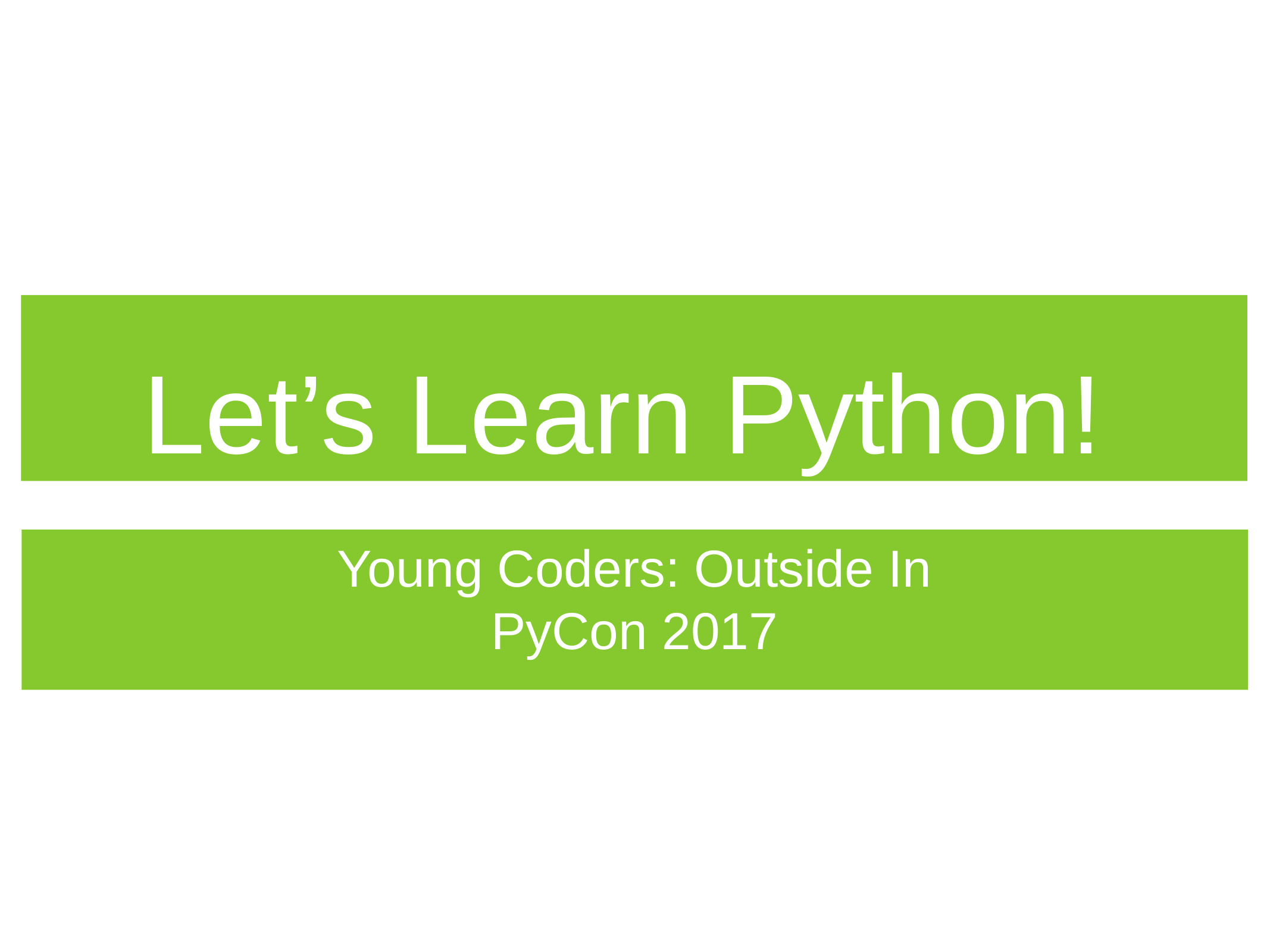

# Let’s Learn Python!
Young Coders: Outside In
PyCon 2017